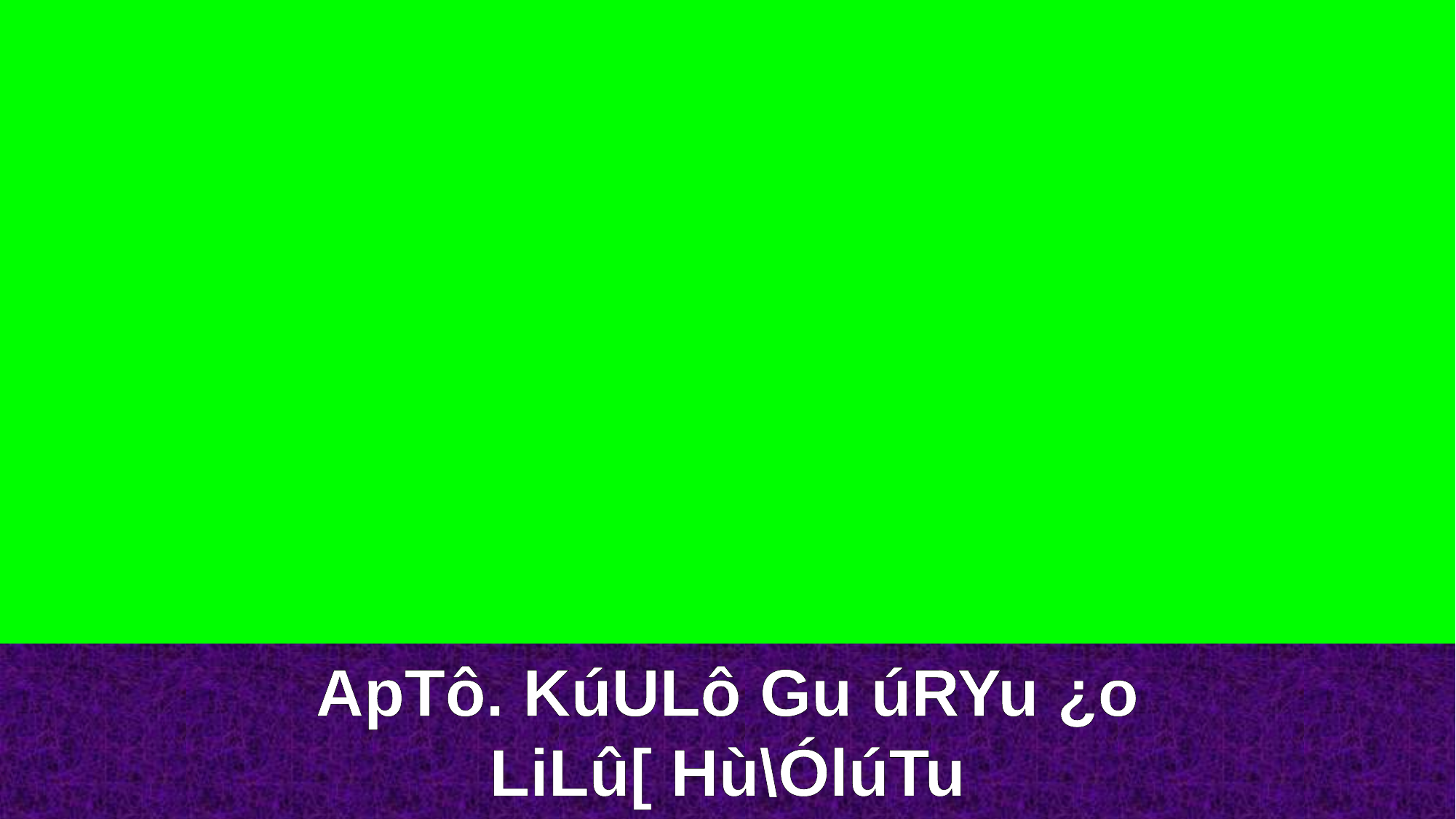

ApTô. KúULô Gu úRYu ¿o
LiLû[ Hù\ÓlúTu